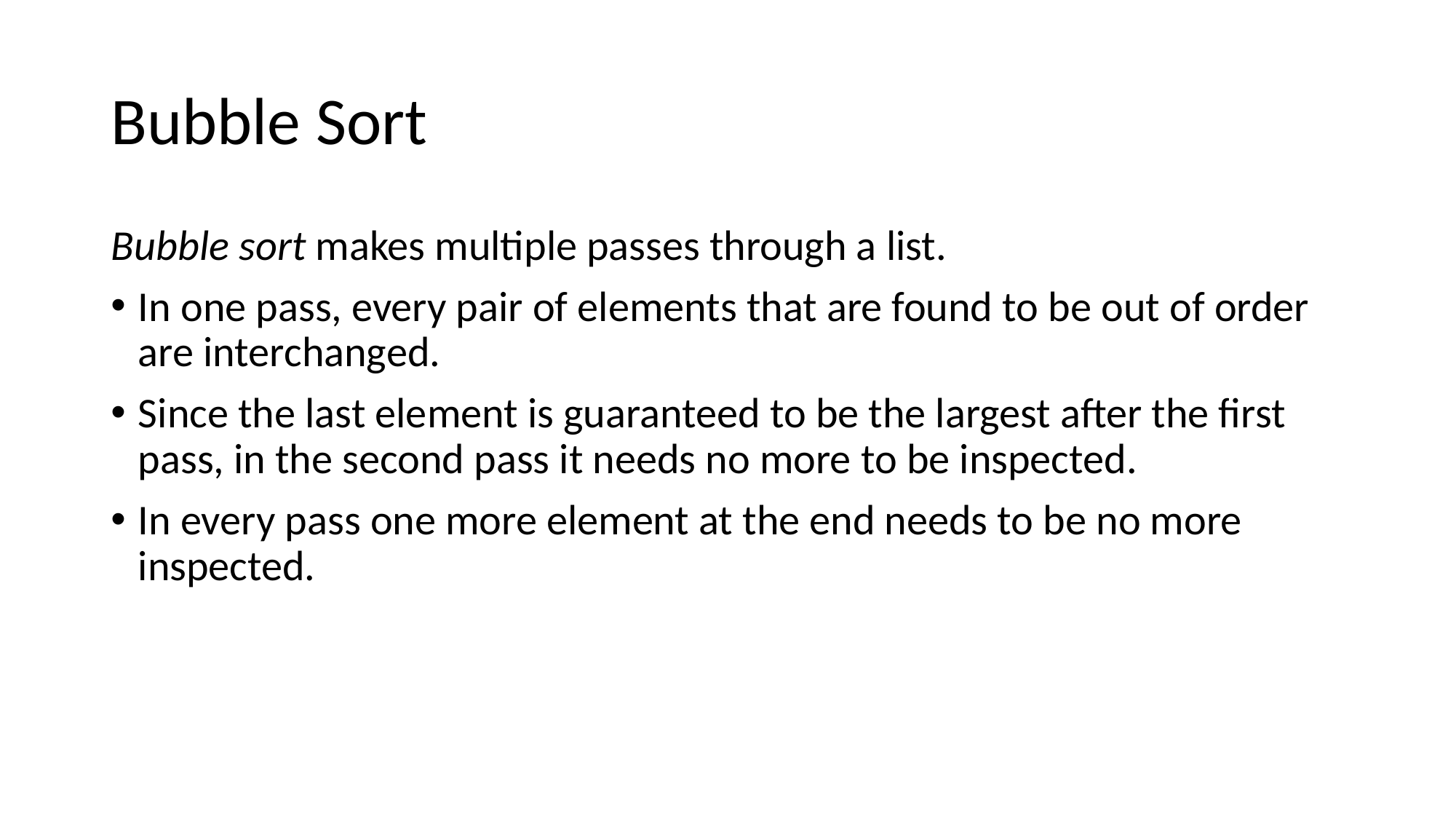

# Bubble Sort
Bubble sort makes multiple passes through a list.
In one pass, every pair of elements that are found to be out of order are interchanged.
Since the last element is guaranteed to be the largest after the first pass, in the second pass it needs no more to be inspected.
In every pass one more element at the end needs to be no more inspected.